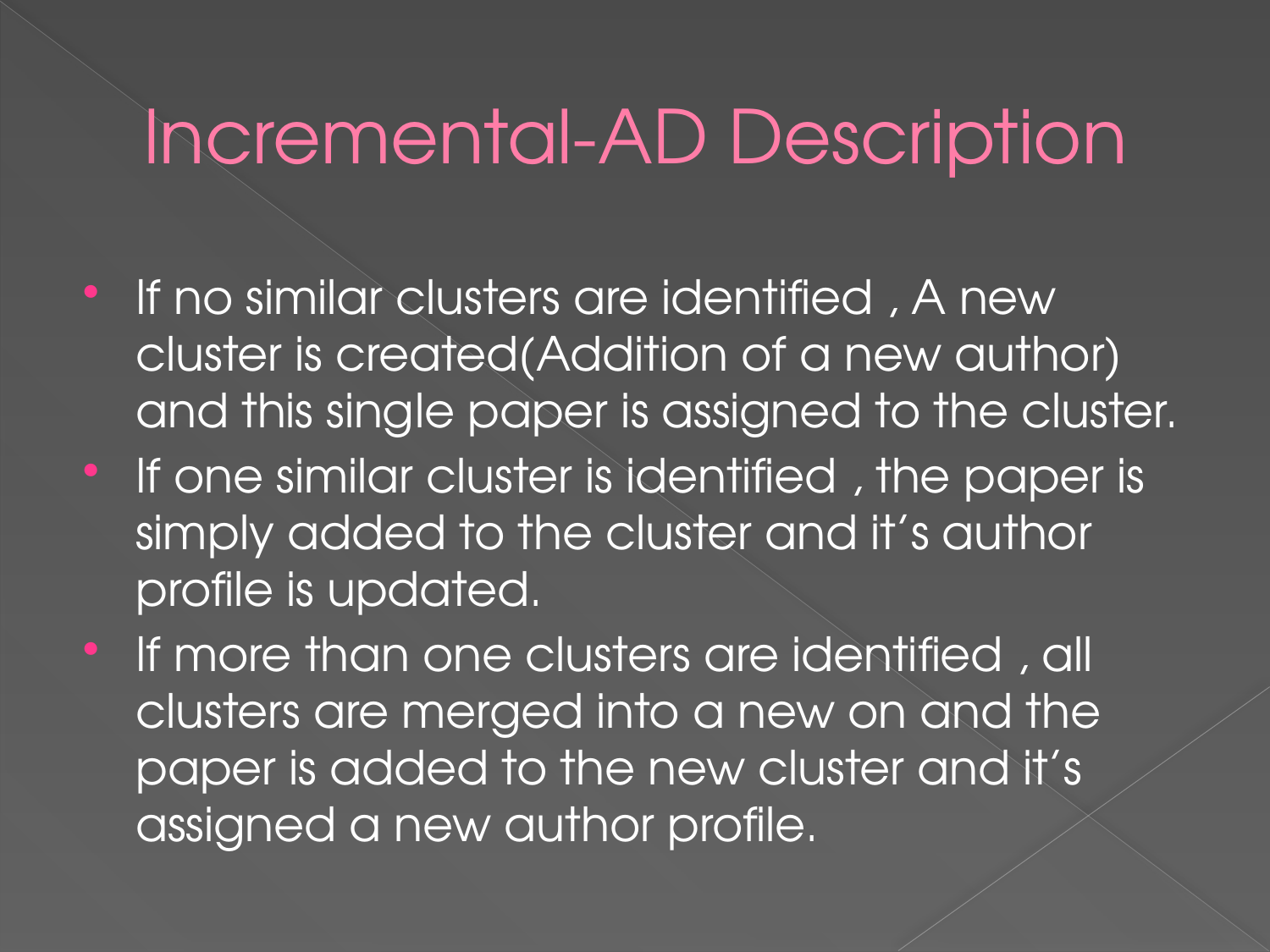

# Incremental-AD Description
If no similar clusters are identified , A new cluster is created(Addition of a new author) and this single paper is assigned to the cluster.
If one similar cluster is identified , the paper is simply added to the cluster and it’s author profile is updated.
If more than one clusters are identified , all clusters are merged into a new on and the paper is added to the new cluster and it’s assigned a new author profile.